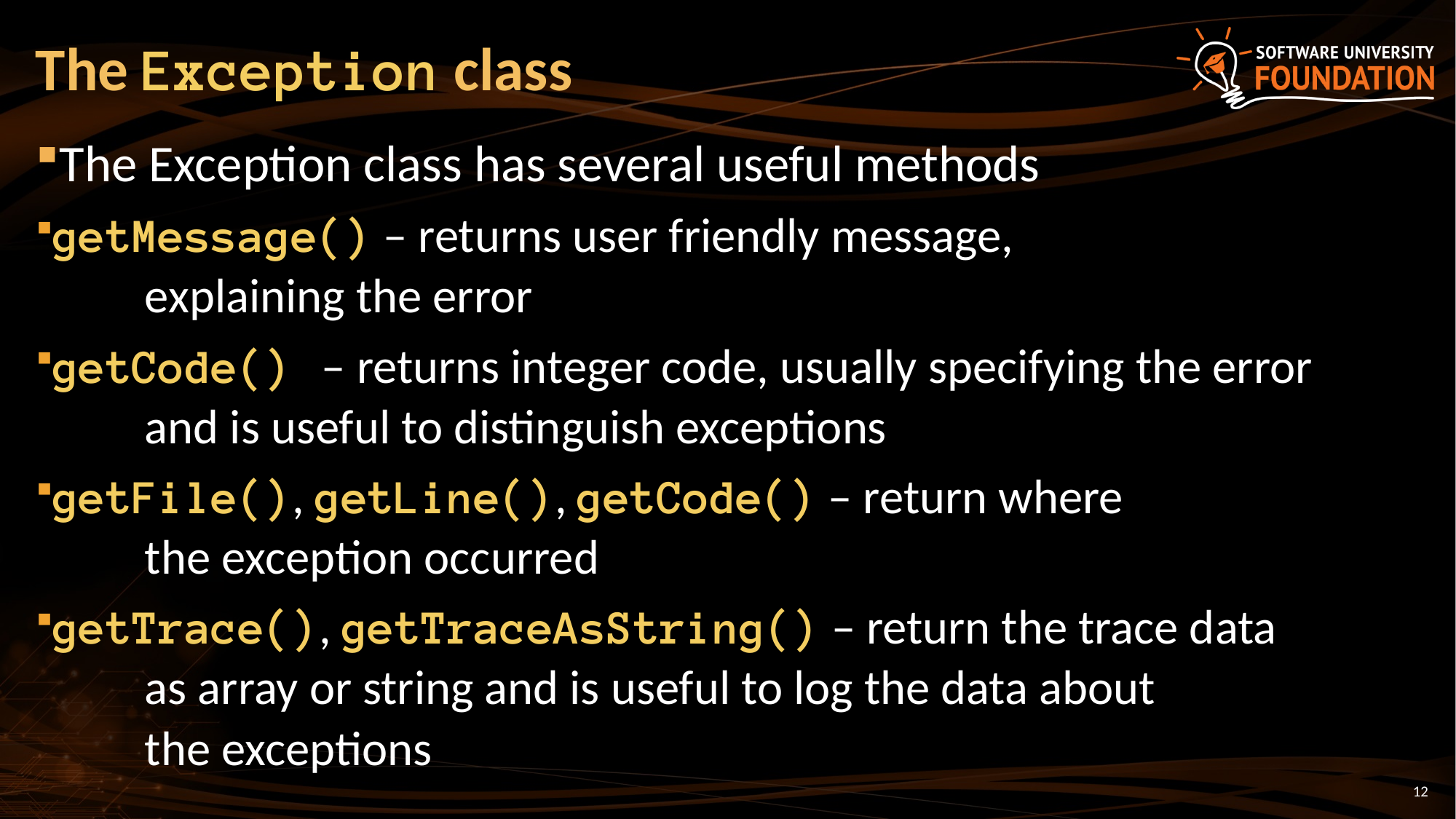

# The Exception class
The Exception class has several useful methods
getMessage() – returns user friendly message,
	explaining the error
getCode() – returns integer code, usually specifying the error
	and is useful to distinguish exceptions
getFile(), getLine(), getCode() – return where
	the exception occurred
getTrace(), getTraceAsString() – return the trace data
	as array or string and is useful to log the data about
	the exceptions
12